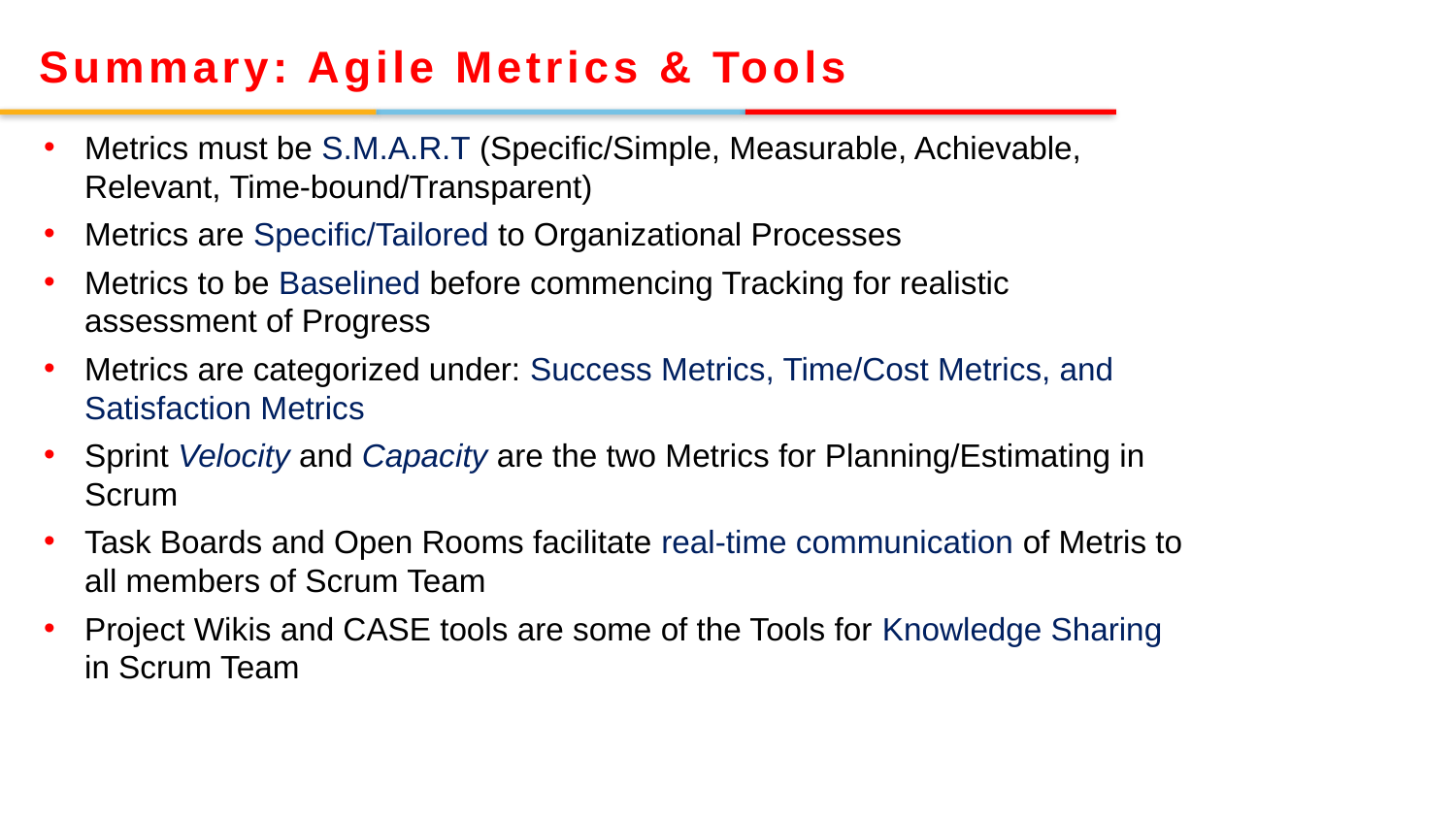

Summary: Agile Metrics & Tools

Metrics must be S.M.A.R.T (Specific/Simple, Measurable, Achievable, Relevant, Time-bound/Transparent)
Metrics are Specific/Tailored to Organizational Processes
Metrics to be Baselined before commencing Tracking for realistic assessment of Progress
Metrics are categorized under: Success Metrics, Time/Cost Metrics, and Satisfaction Metrics
Sprint Velocity and Capacity are the two Metrics for Planning/Estimating in Scrum
Task Boards and Open Rooms facilitate real-time communication of Metris to all members of Scrum Team
Project Wikis and CASE tools are some of the Tools for Knowledge Sharing in Scrum Team